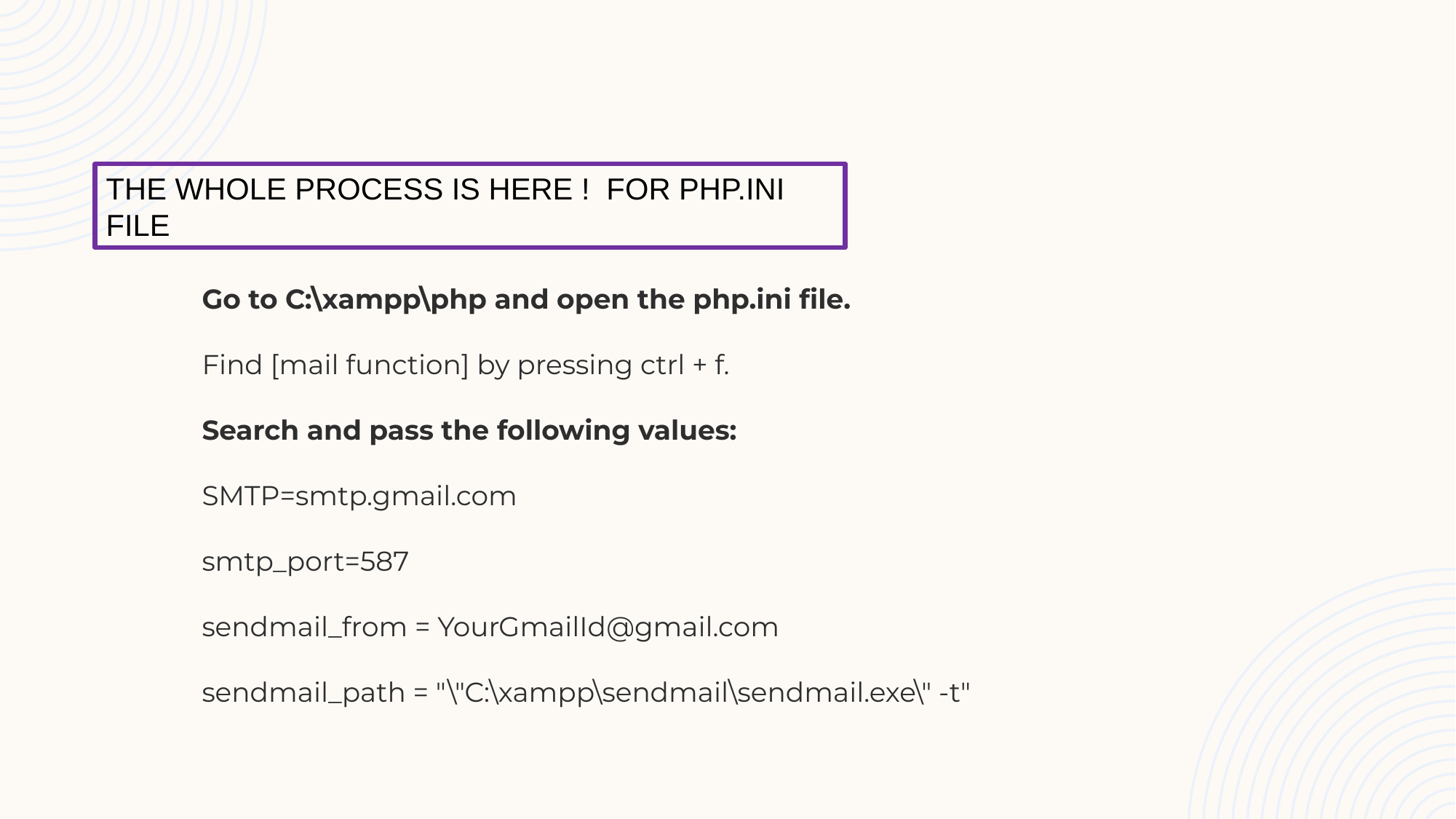

THE WHOLE PROCESS IS HERE !  FOR PHP.INI FILE
Go to C:\xampp\php and open the php.ini file.
Find [mail function] by pressing ctrl + f.
Search and pass the following values:
SMTP=smtp.gmail.com
smtp_port=587
sendmail_from = YourGmailId@gmail.com
sendmail_path = "\"C:\xampp\sendmail\sendmail.exe\" -t"